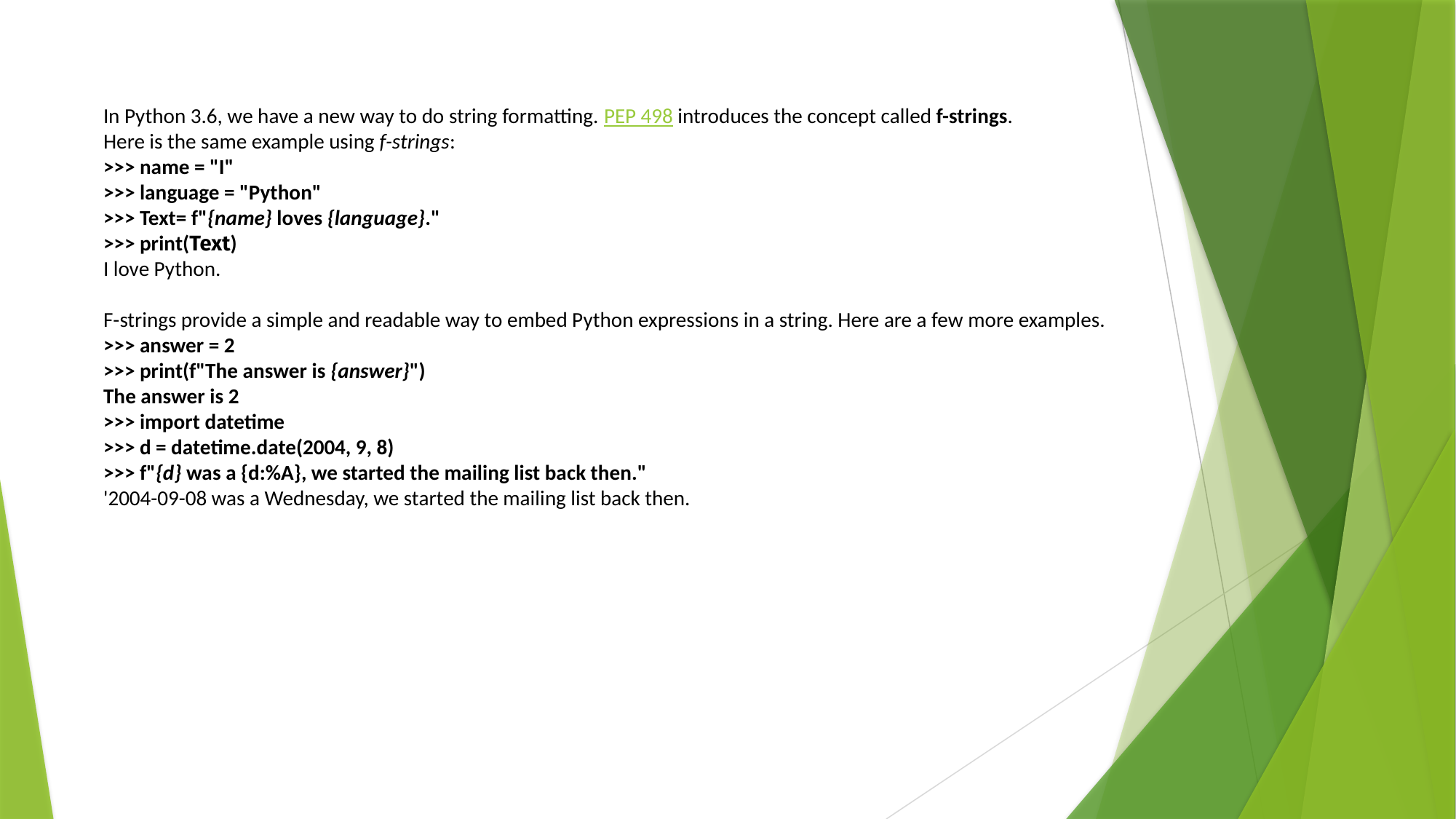

In Python 3.6, we have a new way to do string formatting. PEP 498 introduces the concept called f-strings.
Here is the same example using f-strings:
>>> name = "I"
>>> language = "Python"
>>> Text= f"{name} loves {language}."
>>> print(Text)
I love Python.
F-strings provide a simple and readable way to embed Python expressions in a string. Here are a few more examples.
>>> answer = 2
>>> print(f"The answer is {answer}")
The answer is 2
>>> import datetime
>>> d = datetime.date(2004, 9, 8)
>>> f"{d} was a {d:%A}, we started the mailing list back then."
'2004-09-08 was a Wednesday, we started the mailing list back then.